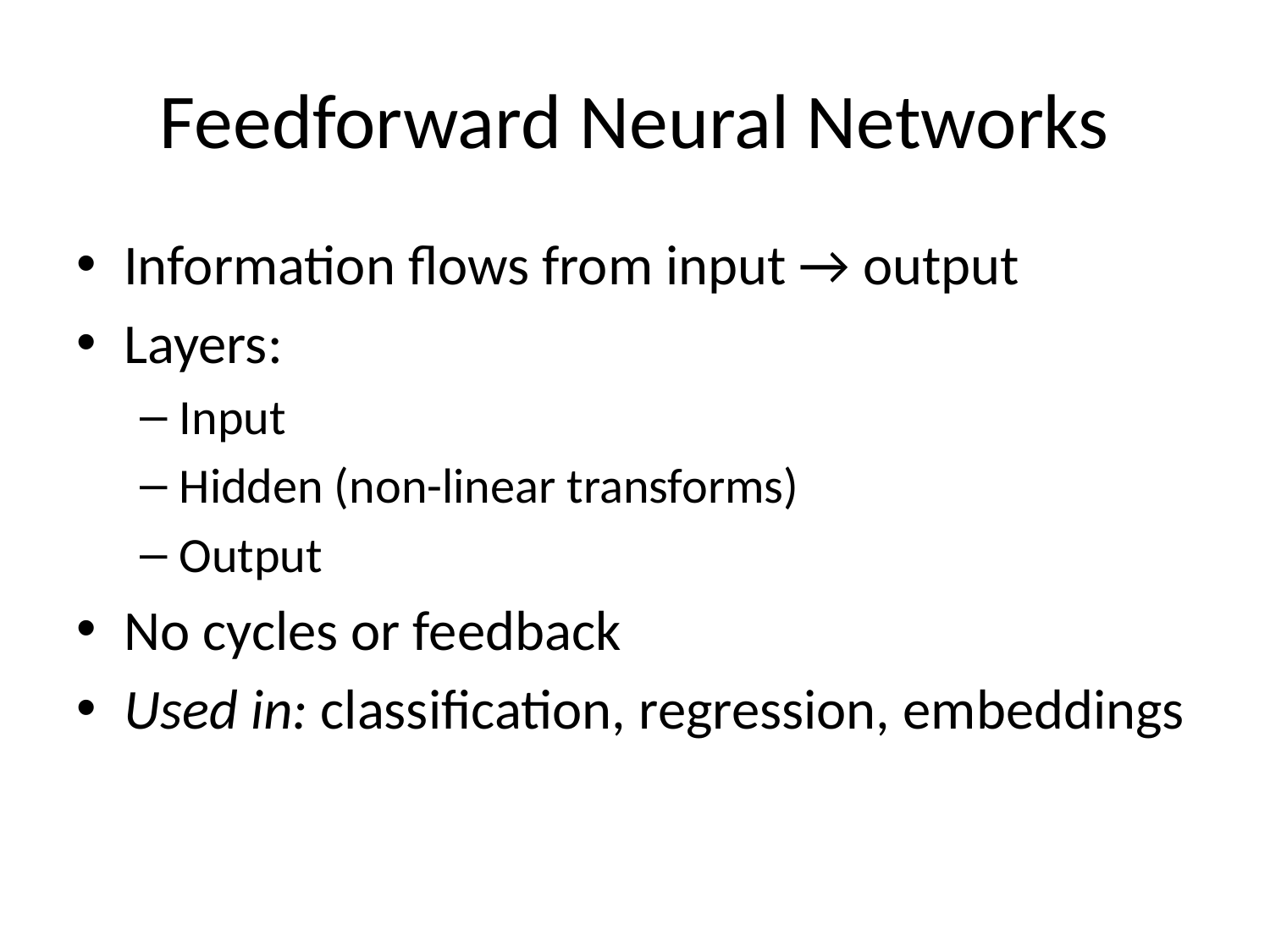

# Feedforward Neural Networks
Information flows from input → output
Layers:
Input
Hidden (non-linear transforms)
Output
No cycles or feedback
Used in: classification, regression, embeddings